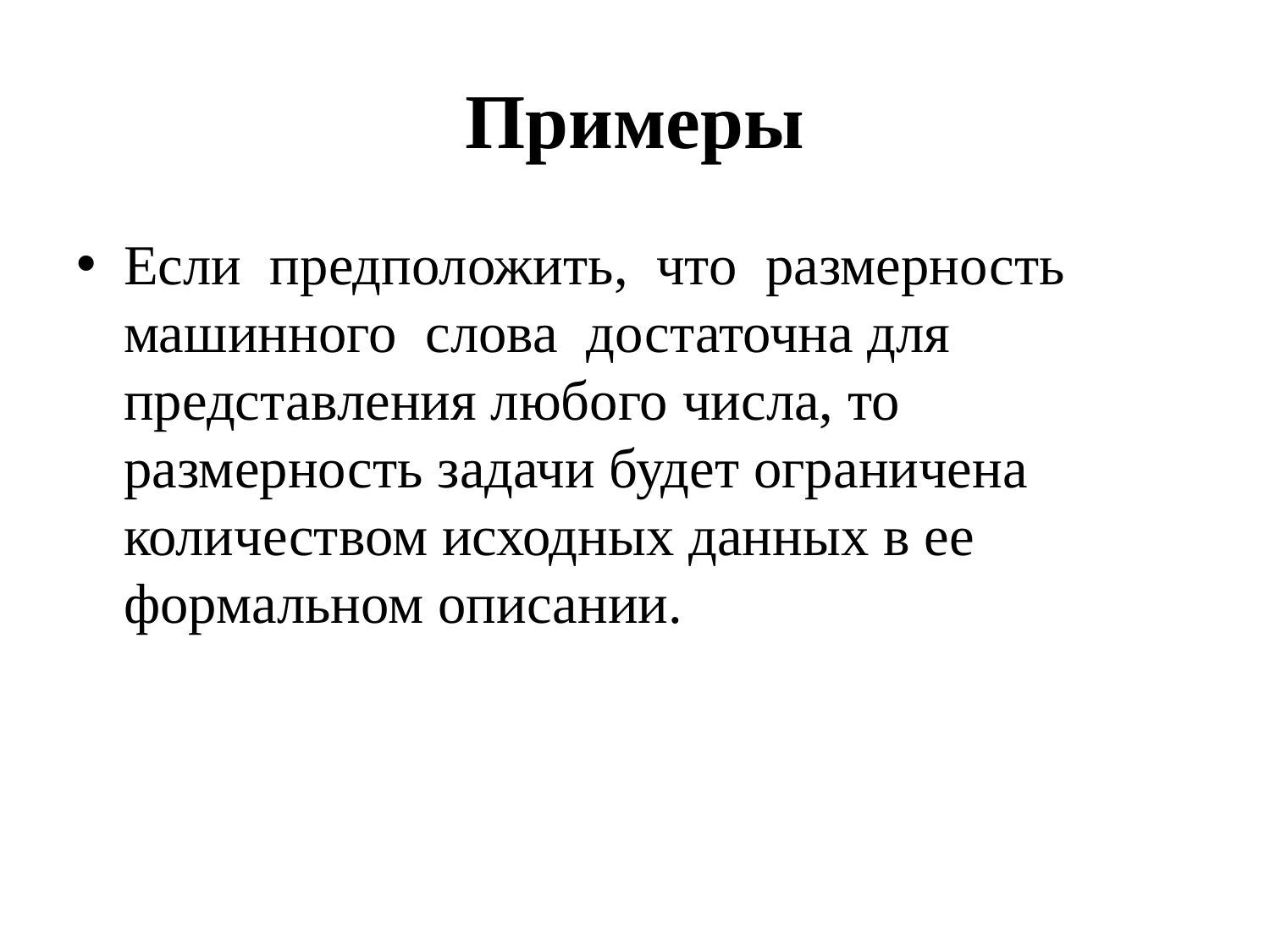

# Примеры
Если  предположить,  что  размерность  машинного  слова  достаточна для представления любого числа, то размерность задачи будет ограничена количеством исходных данных в ее формальном описании.